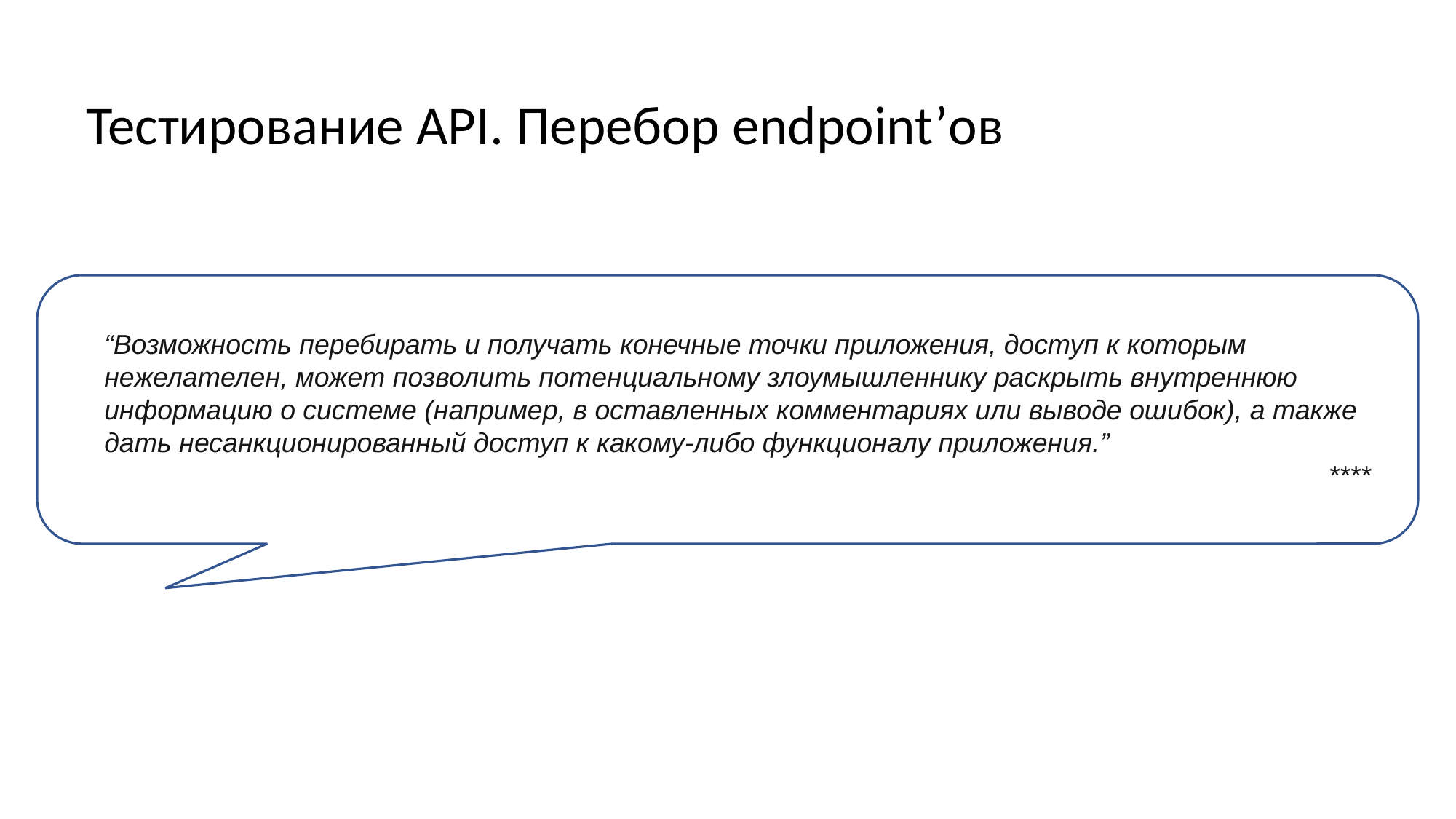

Тестирование API. Перебор endpoint’ов

“Возможность перебирать и получать конечные точки приложения, доступ к которым нежелателен, может позволить потенциальному злоумышленнику раскрыть внутреннюю информацию о системе (например, в оставленных комментариях или выводе ошибок), а также дать несанкционированный доступ к какому-либо функционалу приложения.”
****